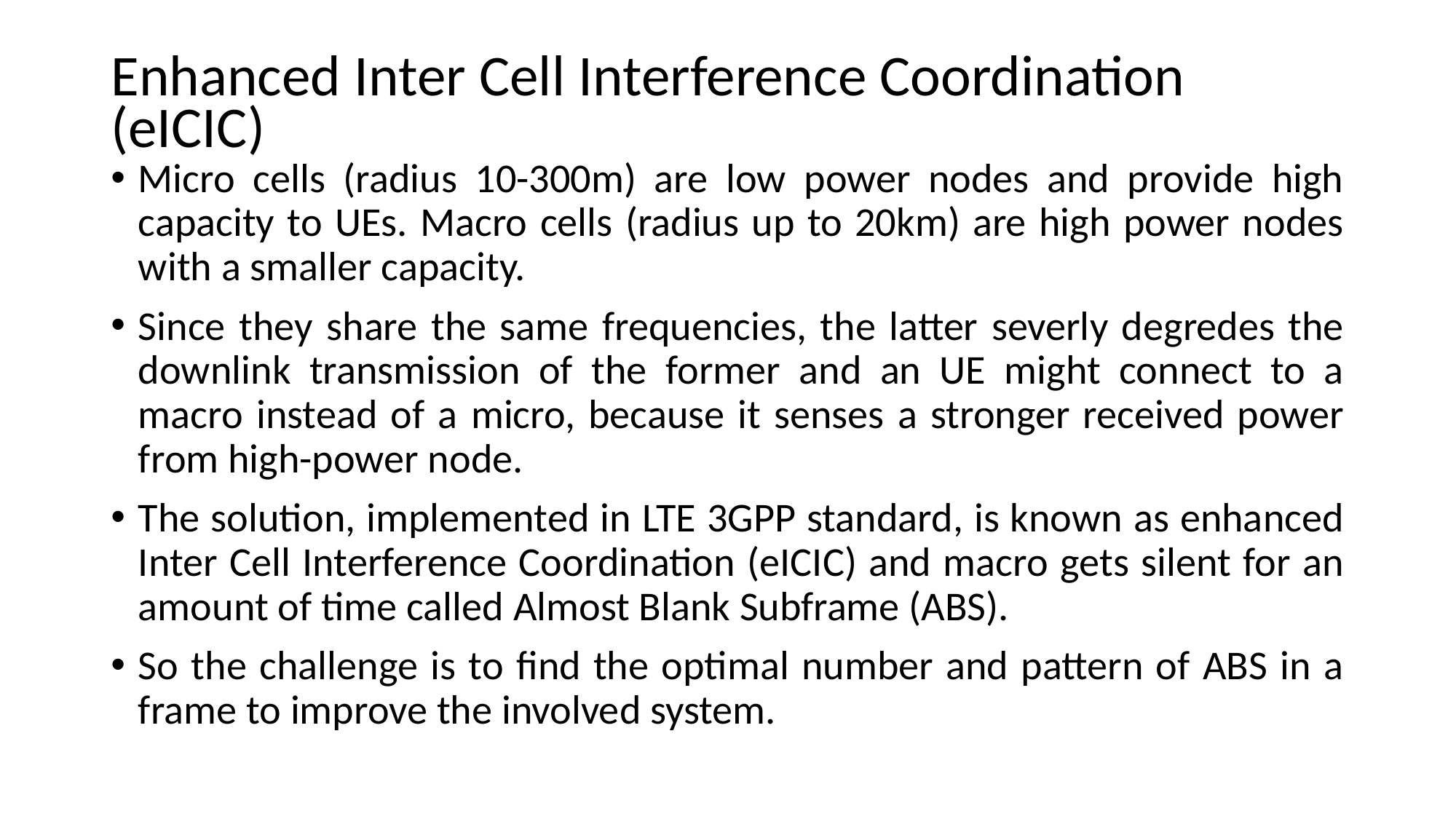

# Enhanced Inter Cell Interference Coordination (eICIC)
Micro cells (radius 10-300m) are low power nodes and provide high capacity to UEs. Macro cells (radius up to 20km) are high power nodes with a smaller capacity.
Since they share the same frequencies, the latter severly degredes the downlink transmission of the former and an UE might connect to a macro instead of a micro, because it senses a stronger received power from high-power node.
The solution, implemented in LTE 3GPP standard, is known as enhanced Inter Cell Interference Coordination (eICIC) and macro gets silent for an amount of time called Almost Blank Subframe (ABS).
So the challenge is to find the optimal number and pattern of ABS in a frame to improve the involved system.